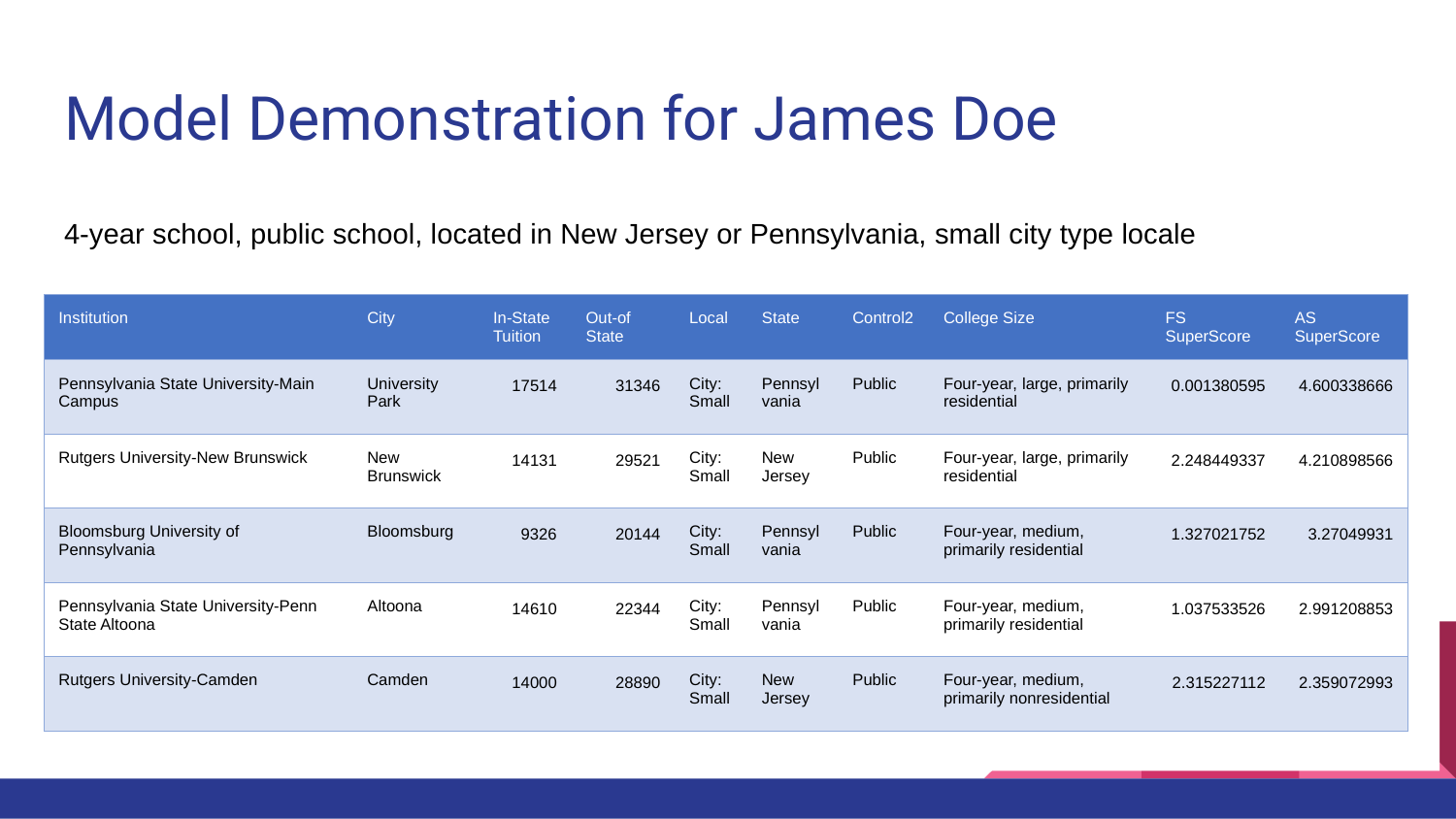

# Model Demonstration for James Doe
4-year school, public school, located in New Jersey or Pennsylvania, small city type locale

| Institution | City | In-State Tuition | Out-of State | Local | State | Control2 | College Size | FS SuperScore | AS SuperScore |
| --- | --- | --- | --- | --- | --- | --- | --- | --- | --- |
| Pennsylvania State University-Main Campus | University Park | 17514 | 31346 | City: Small | Pennsylvania | Public | Four-year, large, primarily residential | 0.001380595 | 4.600338666 |
| Rutgers University-New Brunswick | New Brunswick | 14131 | 29521 | City: Small | New Jersey | Public | Four-year, large, primarily residential | 2.248449337 | 4.210898566 |
| Bloomsburg University of Pennsylvania | Bloomsburg | 9326 | 20144 | City: Small | Pennsylvania | Public | Four-year, medium, primarily residential | 1.327021752 | 3.27049931 |
| Pennsylvania State University-Penn State Altoona | Altoona | 14610 | 22344 | City: Small | Pennsylvania | Public | Four-year, medium, primarily residential | 1.037533526 | 2.991208853 |
| Rutgers University-Camden | Camden | 14000 | 28890 | City: Small | New Jersey | Public | Four-year, medium, primarily nonresidential | 2.315227112 | 2.359072993 |